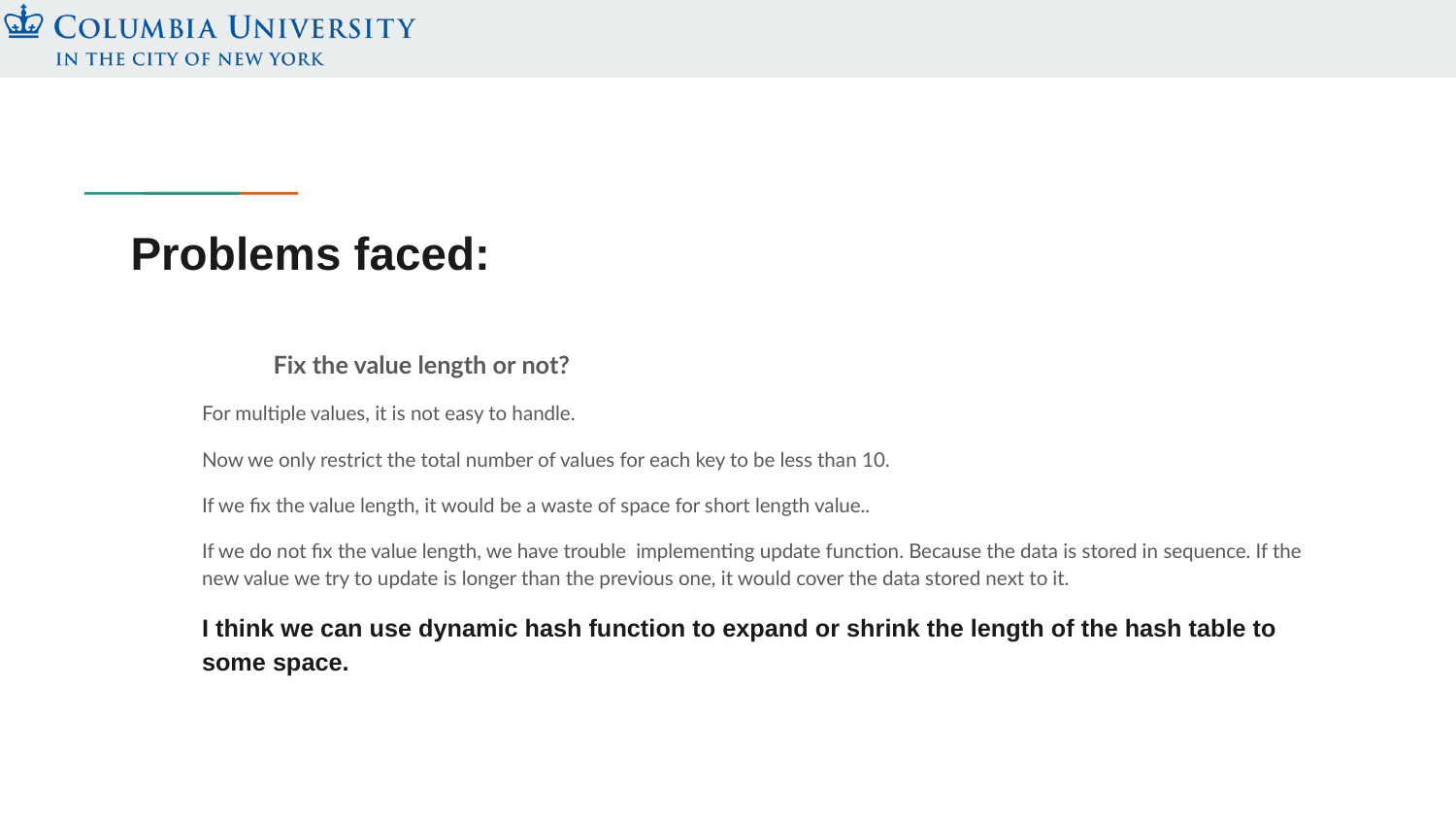

# Problems faced:
Fix the value length or not?
For multiple values, it is not easy to handle.
Now we only restrict the total number of values for each key to be less than 10.
If we fix the value length, it would be a waste of space for short length value..
If we do not fix the value length, we have trouble  implementing update function. Because the data is stored in sequence. If the new value we try to update is longer than the previous one, it would cover the data stored next to it.
I think we can use dynamic hash function to expand or shrink the length of the hash table to some space.